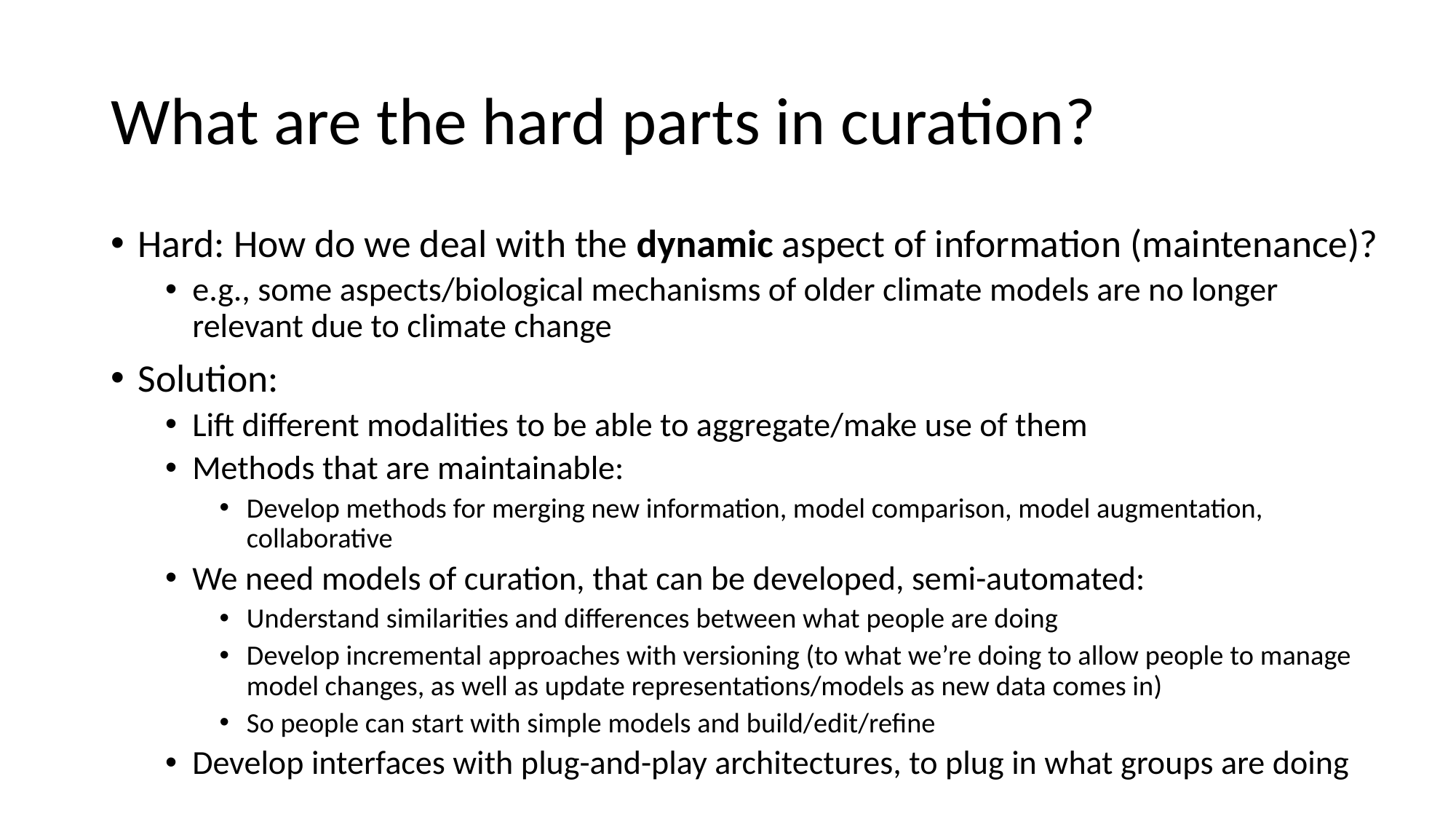

# What are the hard parts in curation?
Hard: How do we deal with the dynamic aspect of information (maintenance)?
e.g., some aspects/biological mechanisms of older climate models are no longer relevant due to climate change
Solution:
Lift different modalities to be able to aggregate/make use of them
Methods that are maintainable:
Develop methods for merging new information, model comparison, model augmentation, collaborative
We need models of curation, that can be developed, semi-automated:
Understand similarities and differences between what people are doing
Develop incremental approaches with versioning (to what we’re doing to allow people to manage model changes, as well as update representations/models as new data comes in)
So people can start with simple models and build/edit/refine
Develop interfaces with plug-and-play architectures, to plug in what groups are doing